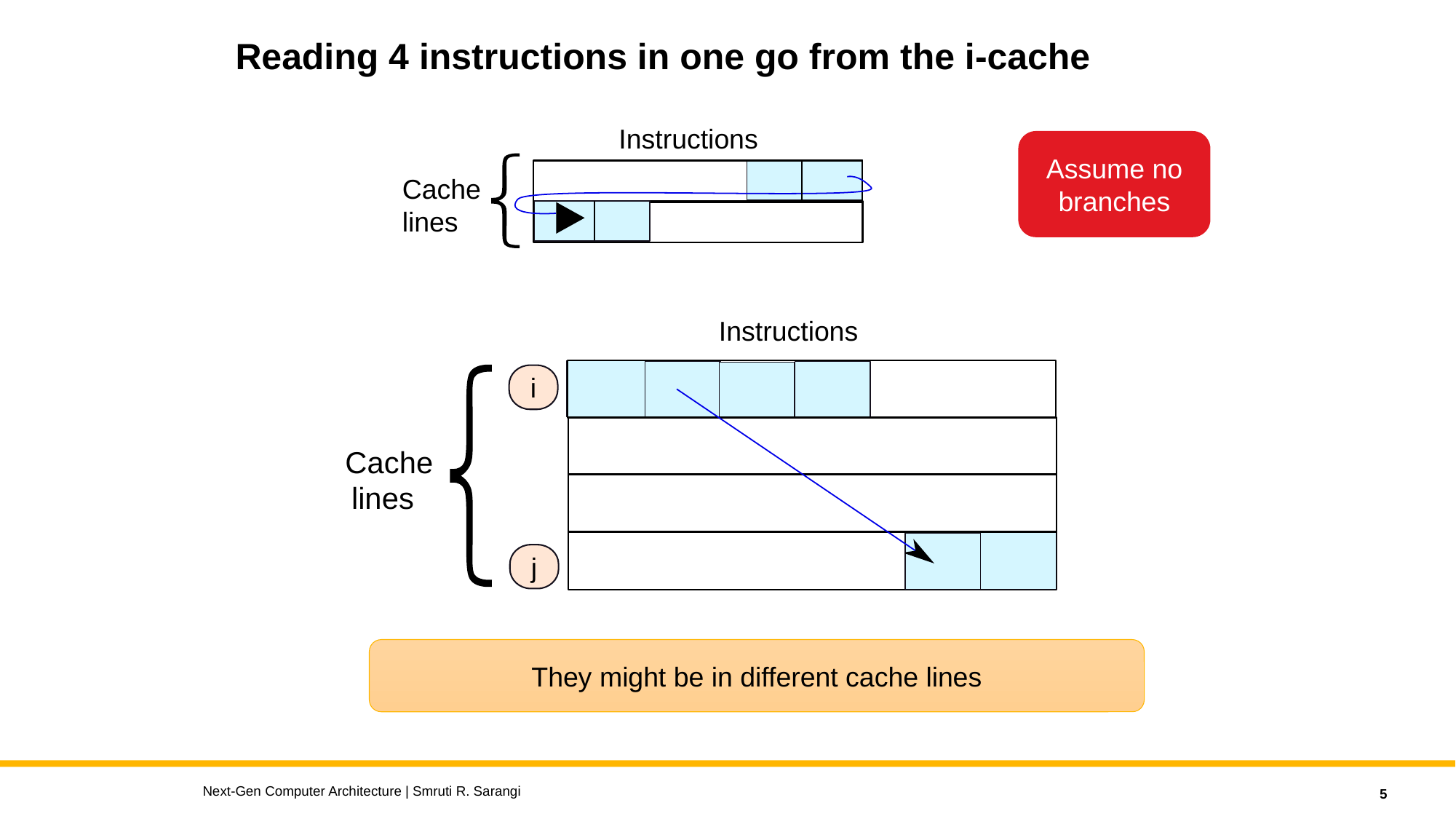

# Reading 4 instructions in one go from the i-cache
Instructions
Assume no branches

Cache
lines

Instructions

i

Cache

lines

j
They might be in different cache lines
Next-Gen Computer Architecture | Smruti R. Sarangi
5